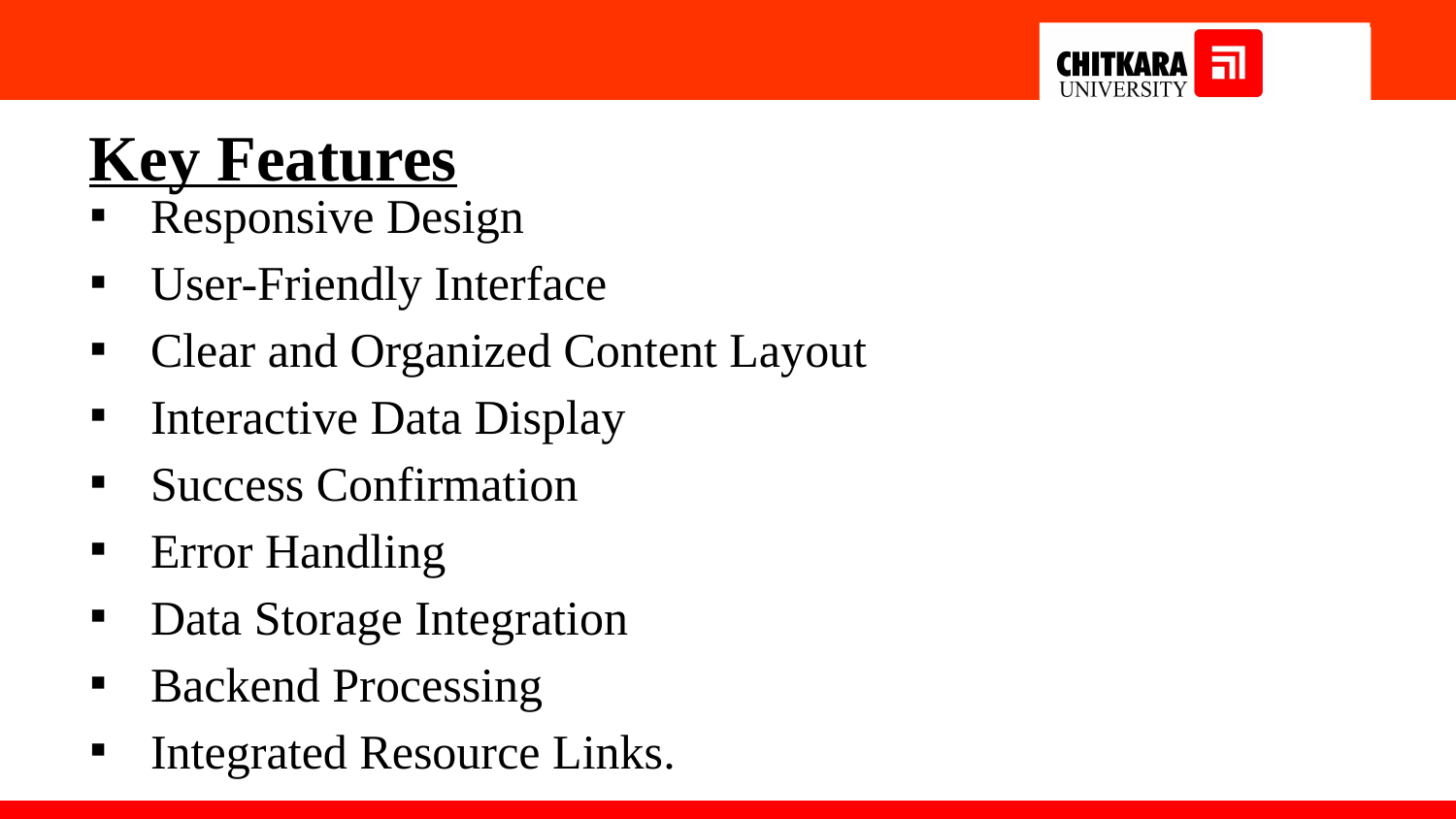

Key Features
Responsive Design
User-Friendly Interface
Clear and Organized Content Layout
Interactive Data Display
Success Confirmation
Error Handling
Data Storage Integration
Backend Processing
Integrated Resource Links.